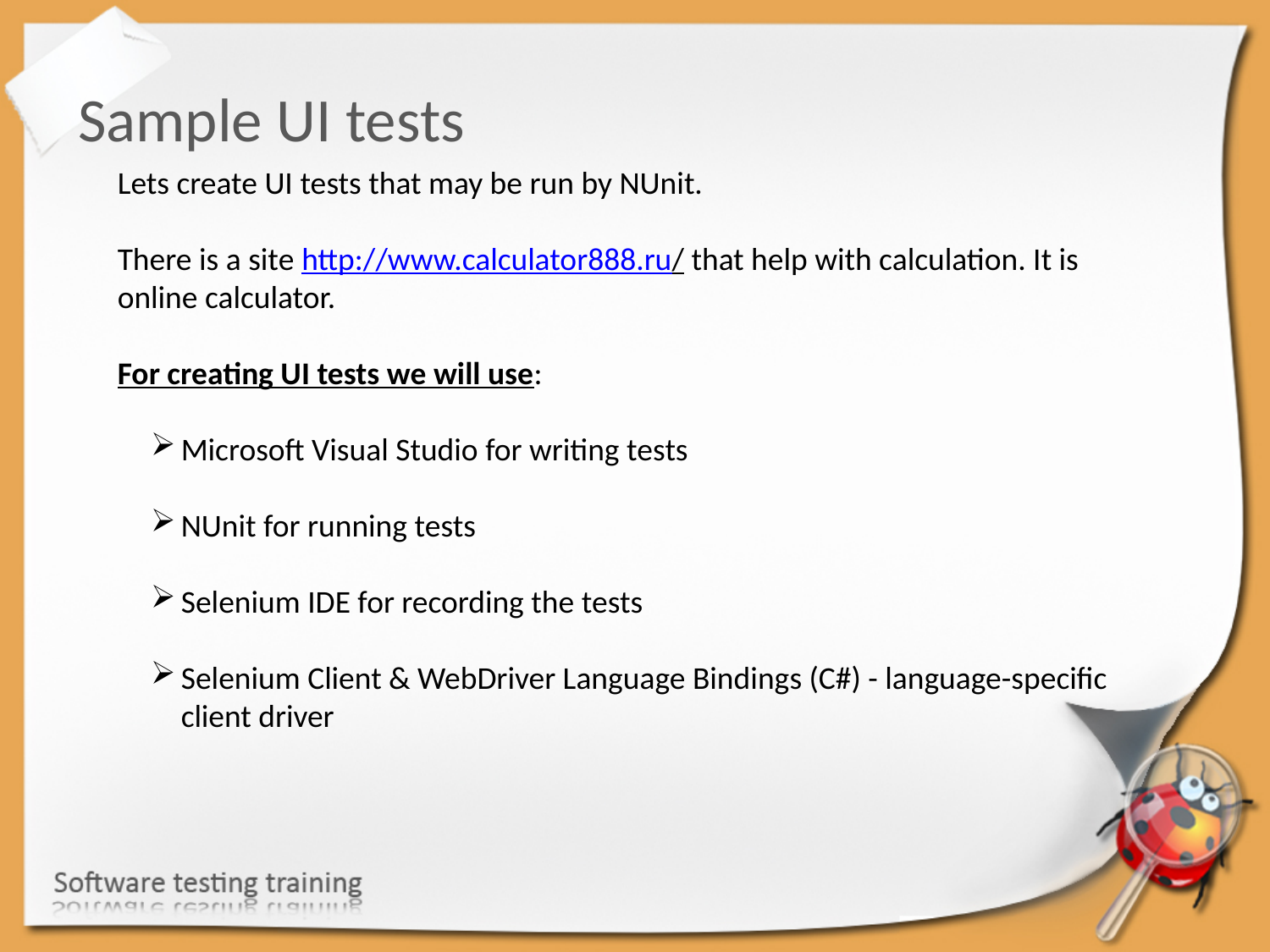

Sample UI tests
Lets create UI tests that may be run by NUnit.

There is a site http://www.calculator888.ru/ that help with calculation. It is online calculator.

For creating UI tests we will use:

Microsoft Visual Studio for writing tests

NUnit for running tests

Selenium IDE for recording the tests

Selenium Client & WebDriver Language Bindings (C#) - language-specific client driver